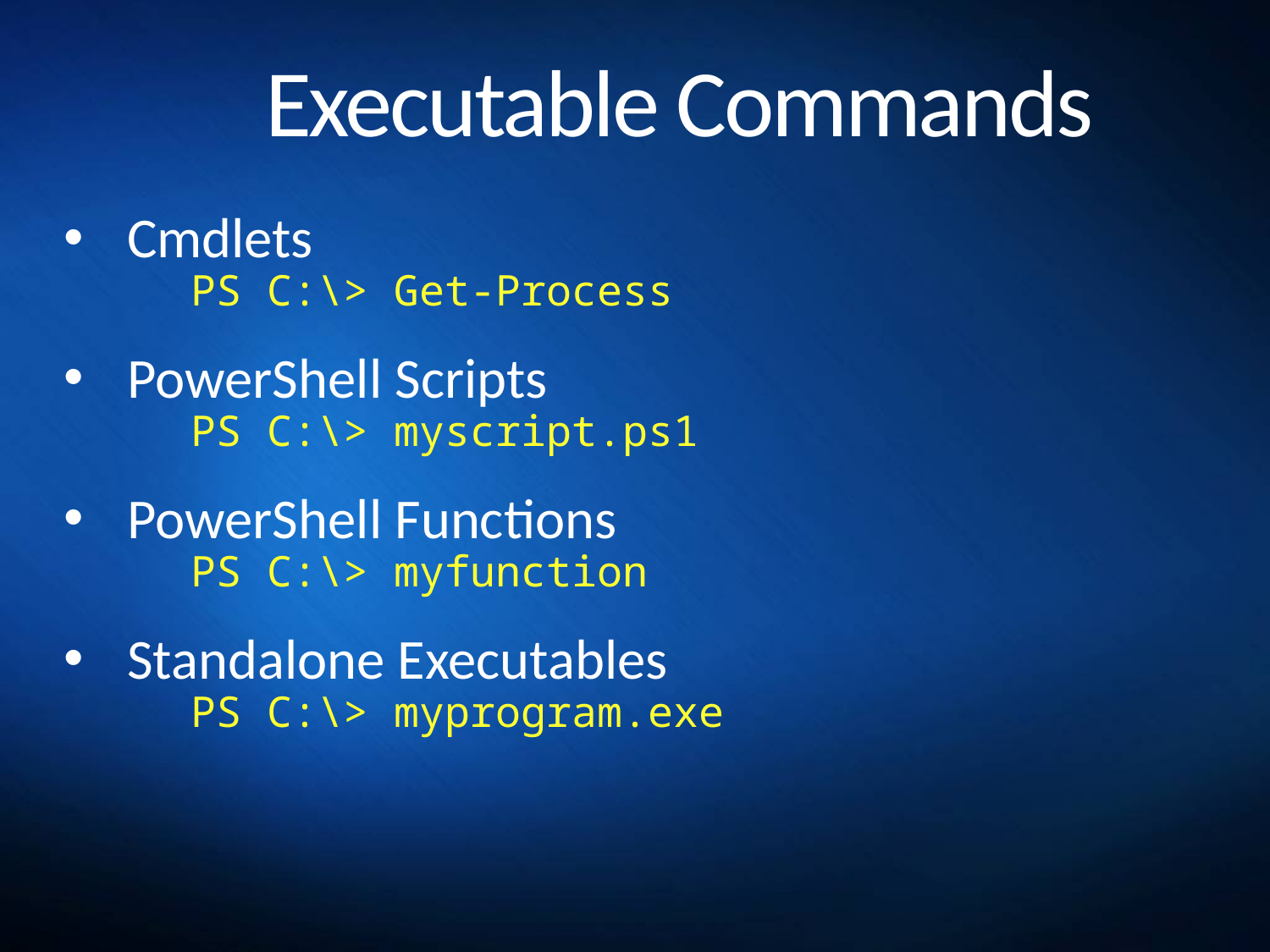

# Executable Commands
Cmdlets
	PS C:\> Get-Process

PowerShell Scripts
	PS C:\> myscript.ps1

PowerShell Functions
	PS C:\> myfunction

Standalone Executables
	PS C:\> myprogram.exe